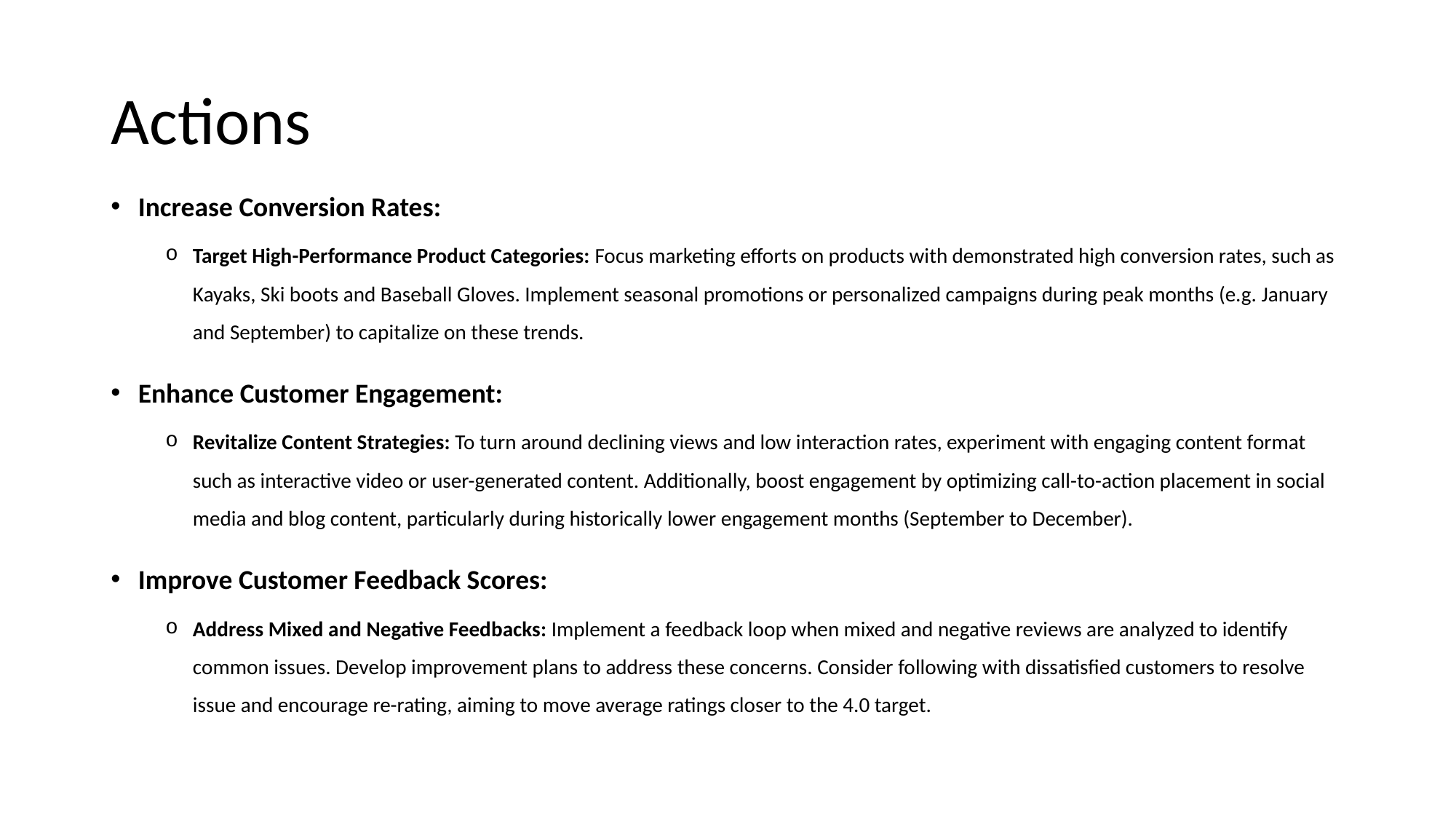

# Actions
Increase Conversion Rates:
Target High-Performance Product Categories: Focus marketing efforts on products with demonstrated high conversion rates, such as Kayaks, Ski boots and Baseball Gloves. Implement seasonal promotions or personalized campaigns during peak months (e.g. January and September) to capitalize on these trends.
Enhance Customer Engagement:
Revitalize Content Strategies: To turn around declining views and low interaction rates, experiment with engaging content format such as interactive video or user-generated content. Additionally, boost engagement by optimizing call-to-action placement in social media and blog content, particularly during historically lower engagement months (September to December).
Improve Customer Feedback Scores:
Address Mixed and Negative Feedbacks: Implement a feedback loop when mixed and negative reviews are analyzed to identify common issues. Develop improvement plans to address these concerns. Consider following with dissatisfied customers to resolve issue and encourage re-rating, aiming to move average ratings closer to the 4.0 target.